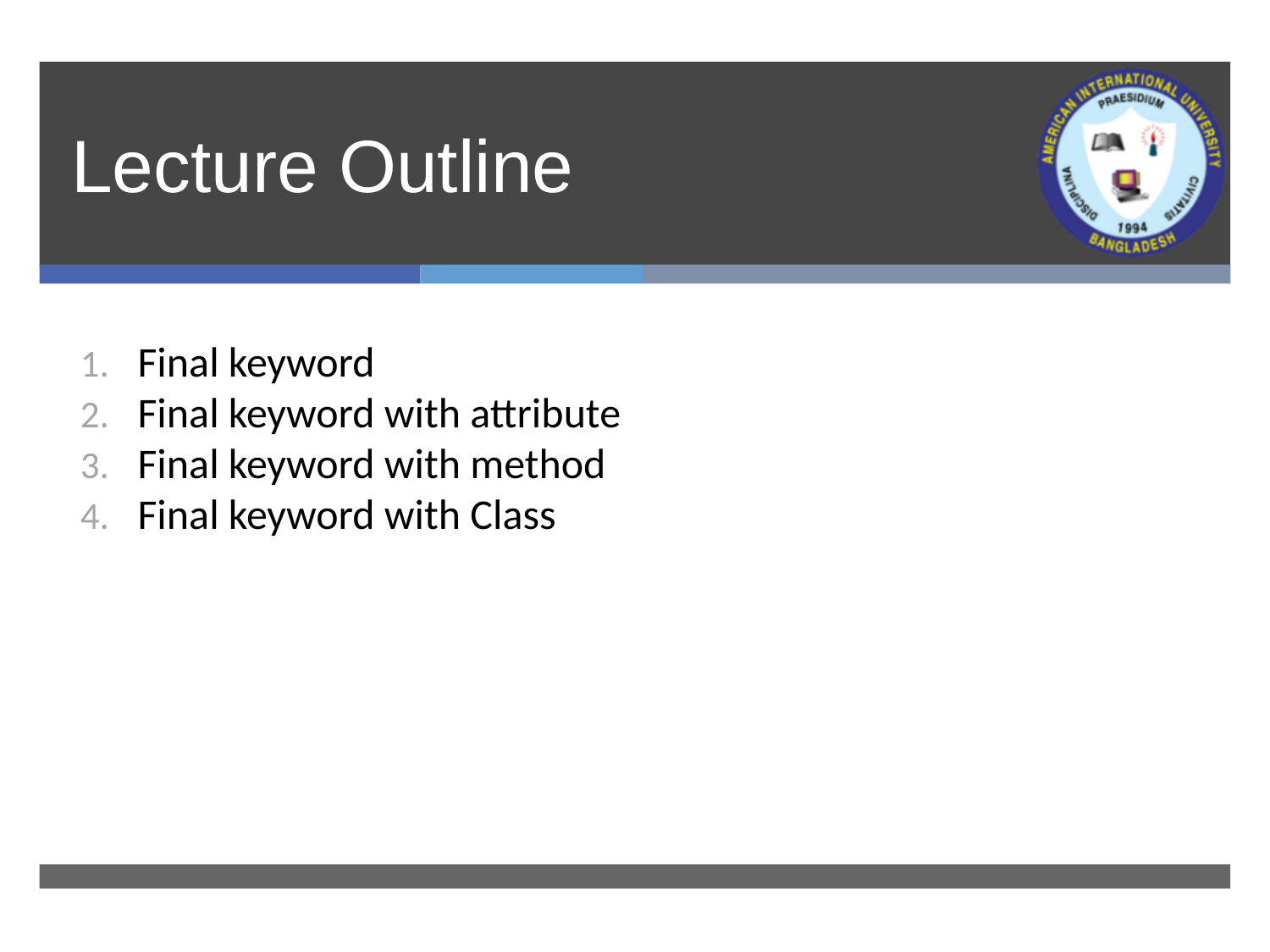

# Lecture Outline
 Final keyword
 Final keyword with attribute
 Final keyword with method
 Final keyword with Class